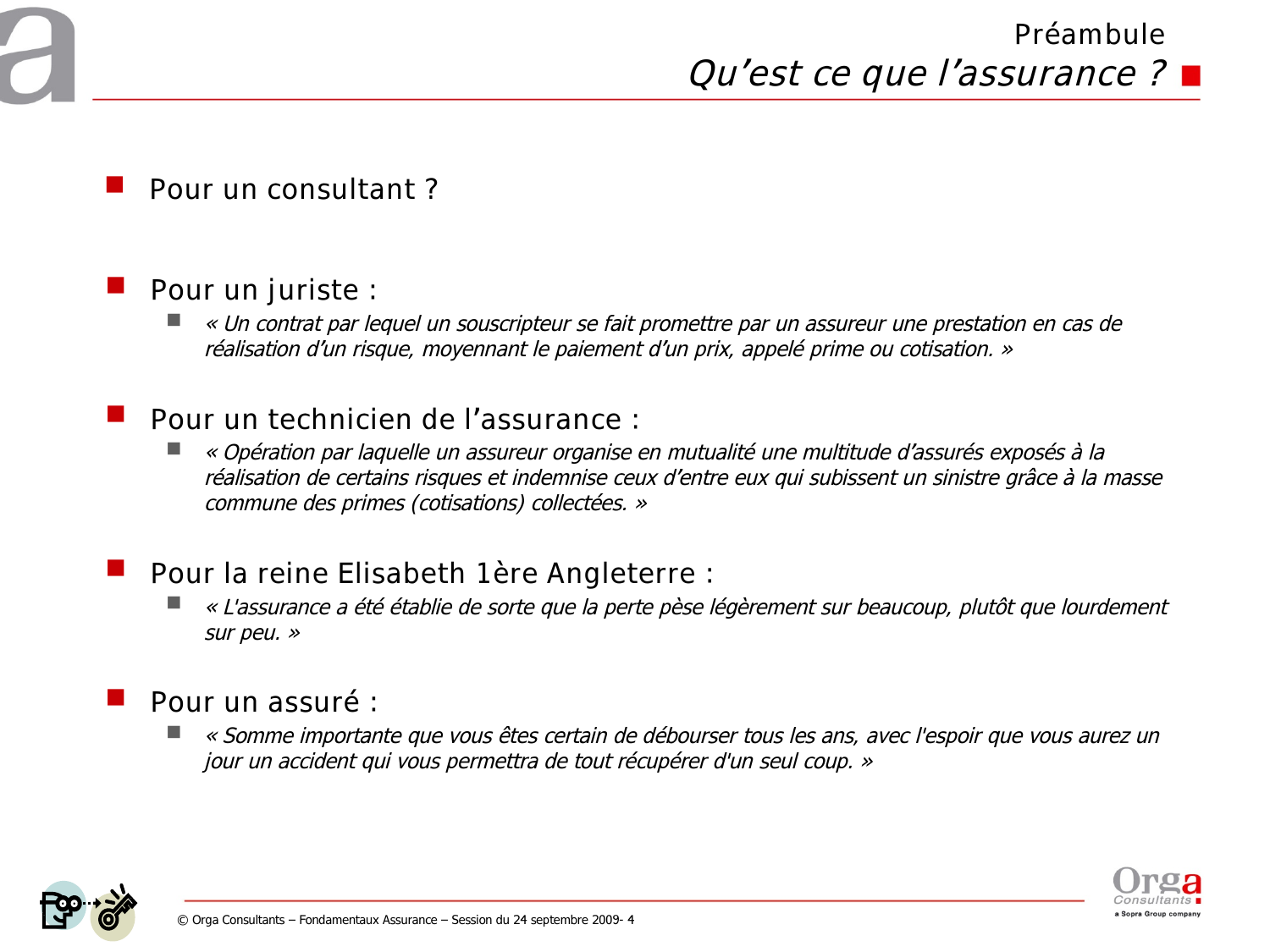

# Préambule Qu’est ce que l’assurance ?
Pour un consultant ?

Pour un juriste :
« Un contrat par lequel un souscripteur se fait promettre par un assureur une prestation en cas de réalisation d’un risque, moyennant le paiement d’un prix, appelé prime ou cotisation. »

Pour un technicien de l’assurance :
« Opération par laquelle un assureur organise en mutualité une multitude d’assurés exposés à la réalisation de certains risques et indemnise ceux d’entre eux qui subissent un sinistre grâce à la masse commune des primes (cotisations) collectées. »

Pour la reine Elisabeth 1ère Angleterre :
« L'assurance a été établie de sorte que la perte pèse légèrement sur beaucoup, plutôt que lourdement sur peu. »

Pour un assuré :
« Somme importante que vous êtes certain de débourser tous les ans, avec l'espoir que vous aurez un jour un accident qui vous permettra de tout récupérer d'un seul coup. »